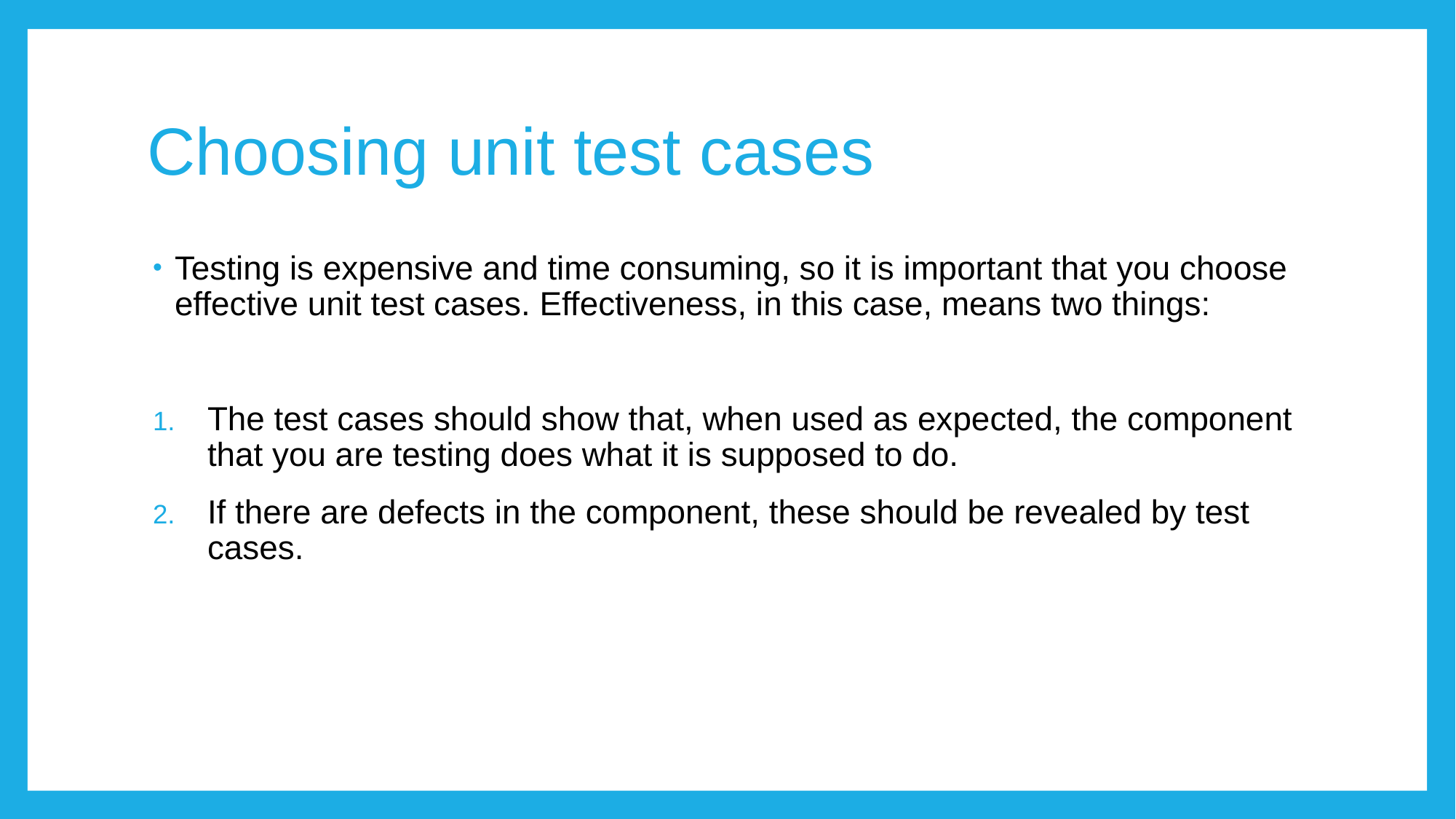

# Choosing unit test cases
Testing is expensive and time consuming, so it is important that you choose effective unit test cases. Effectiveness, in this case, means two things:

The test cases should show that, when used as expected, the component that you are testing does what it is supposed to do.
If there are defects in the component, these should be revealed by test cases.